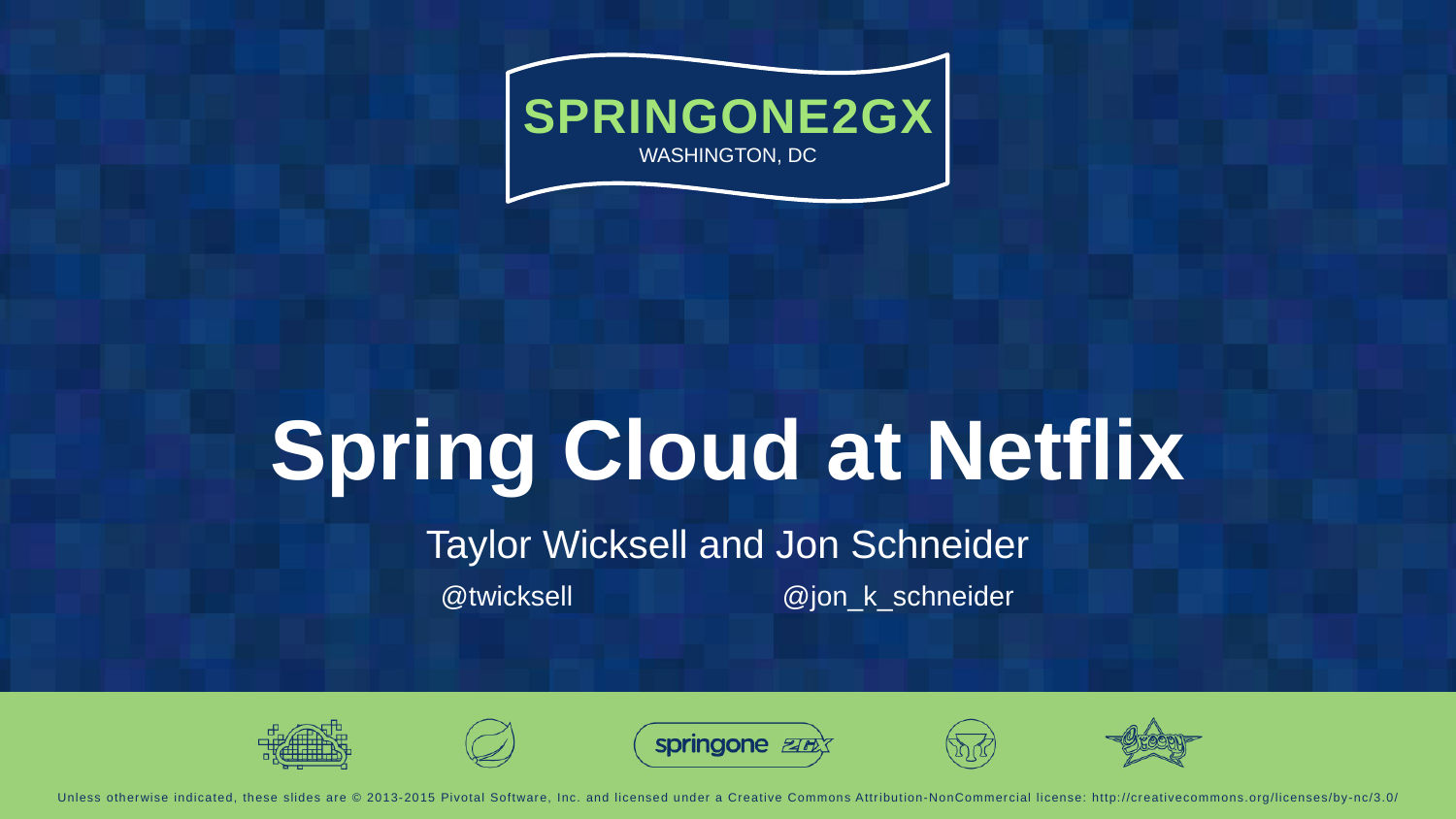

# Spring Cloud at Netflix
Taylor Wicksell and Jon Schneider
@twicksell                           @jon_k_schneider